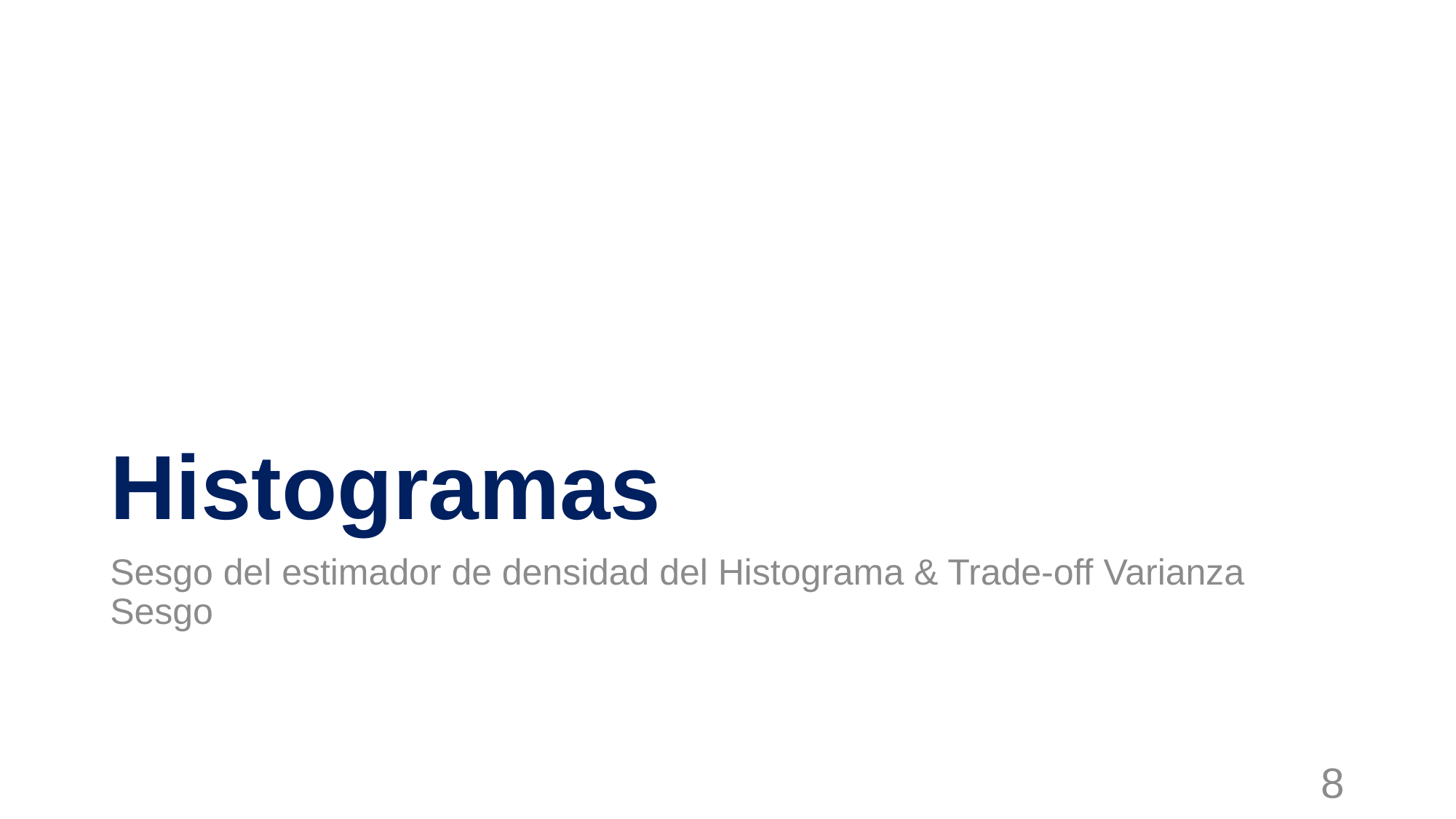

# Histogramas
Sesgo del estimador de densidad del Histograma & Trade-off Varianza Sesgo
8